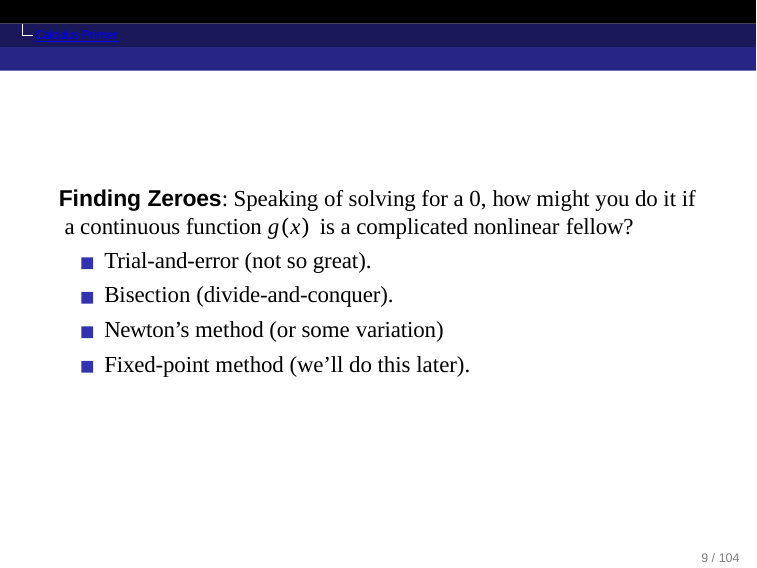

Calculus Primer

# Finding Zeroes: Speaking of solving for a 0, how might you do it if  a continuous function g(x) is a complicated nonlinear fellow?
Trial-and-error (not so great).  Bisection (divide-and-conquer).  Newton’s method (or some variation)

Fixed-point method (we’ll do this later).

9 / 104